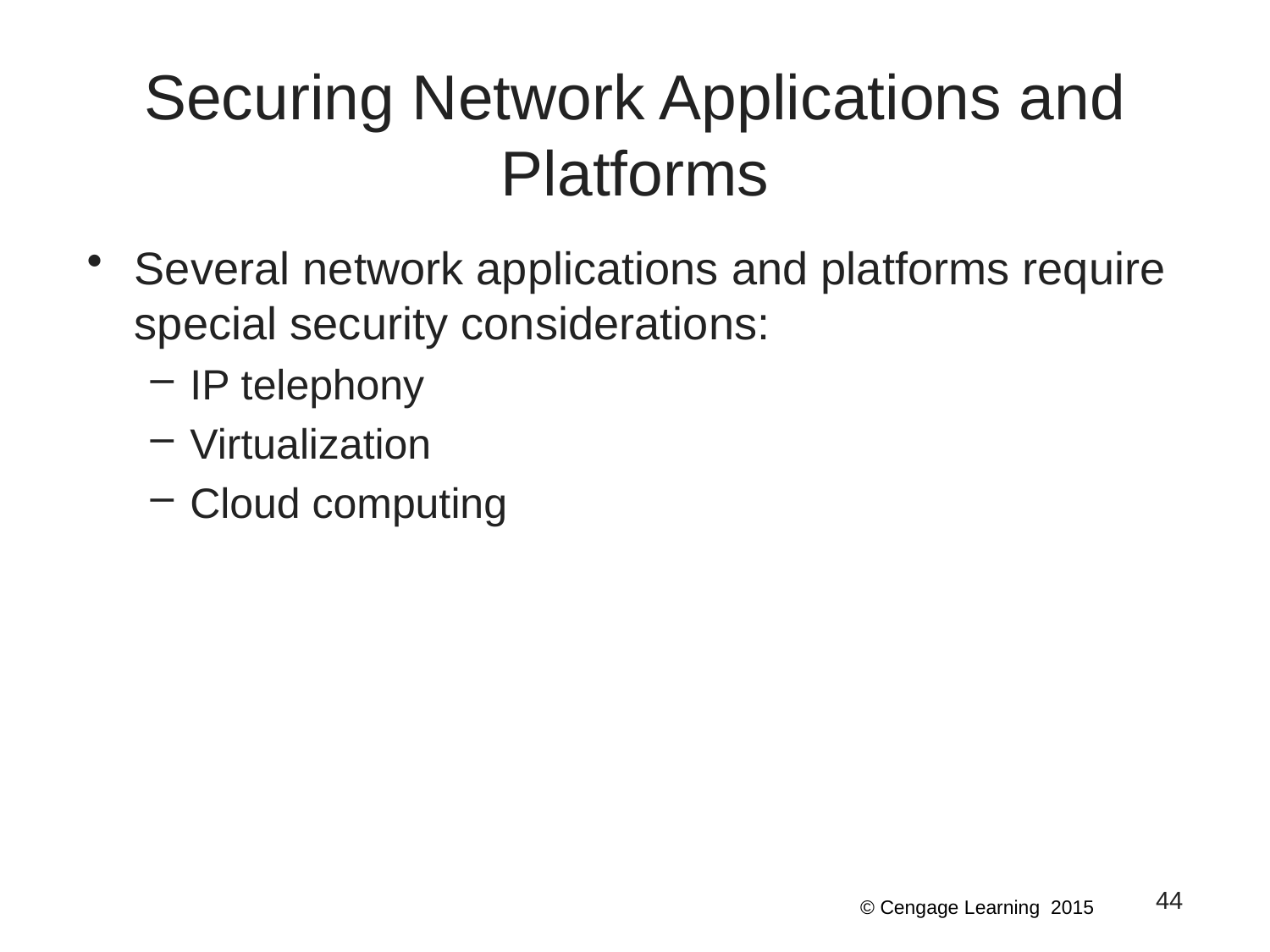

# Securing Network Applications and Platforms
Several network applications and platforms require special security considerations:
IP telephony
Virtualization
Cloud computing
44